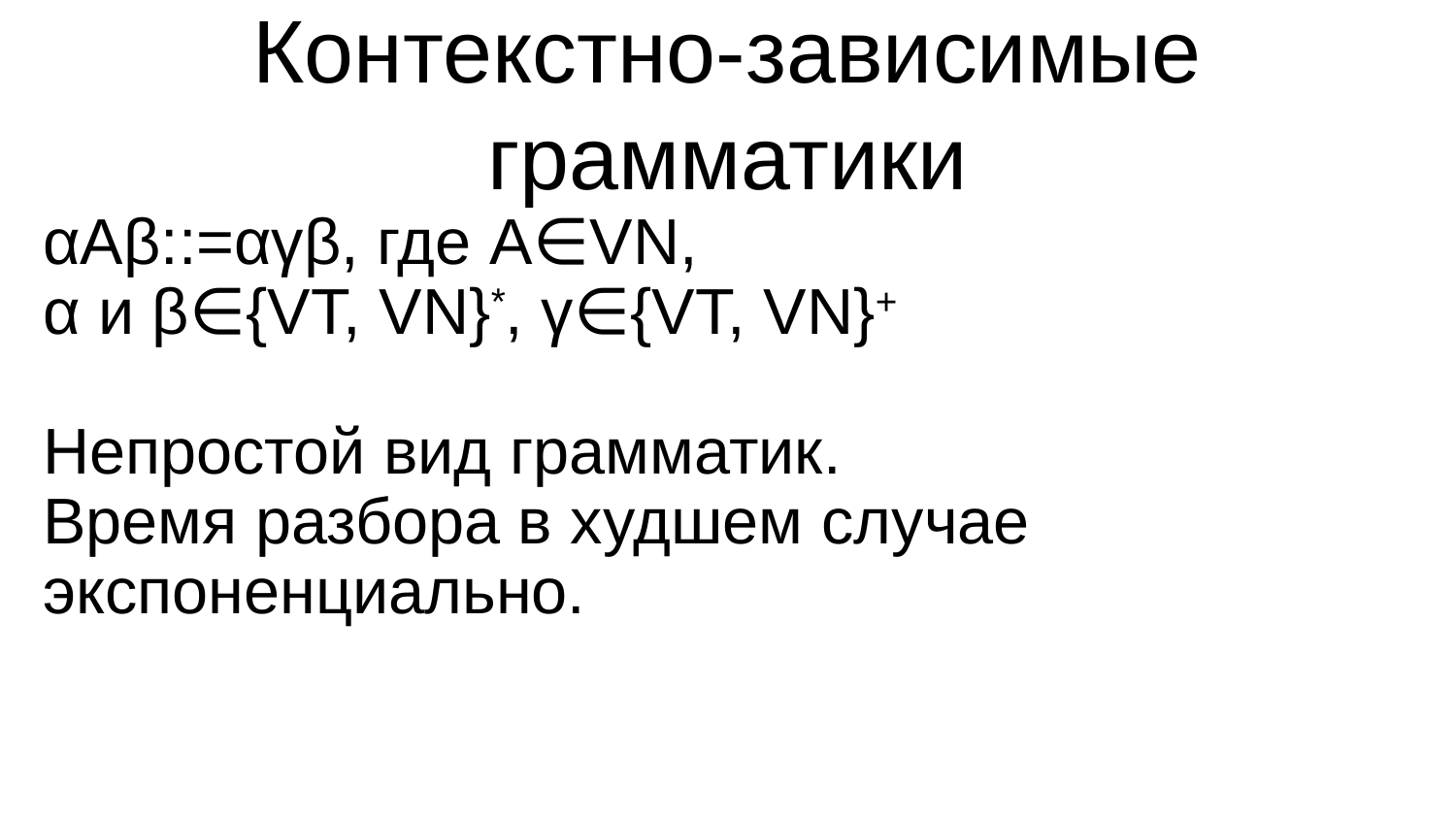

Контекстно-зависимые грамматики
αAβ::=αγβ, где A∈VN,
α и β∈{VT, VN}*, γ∈{VT, VN}+

Непростой вид грамматик.
Время разбора в худшем случае экспоненциально.